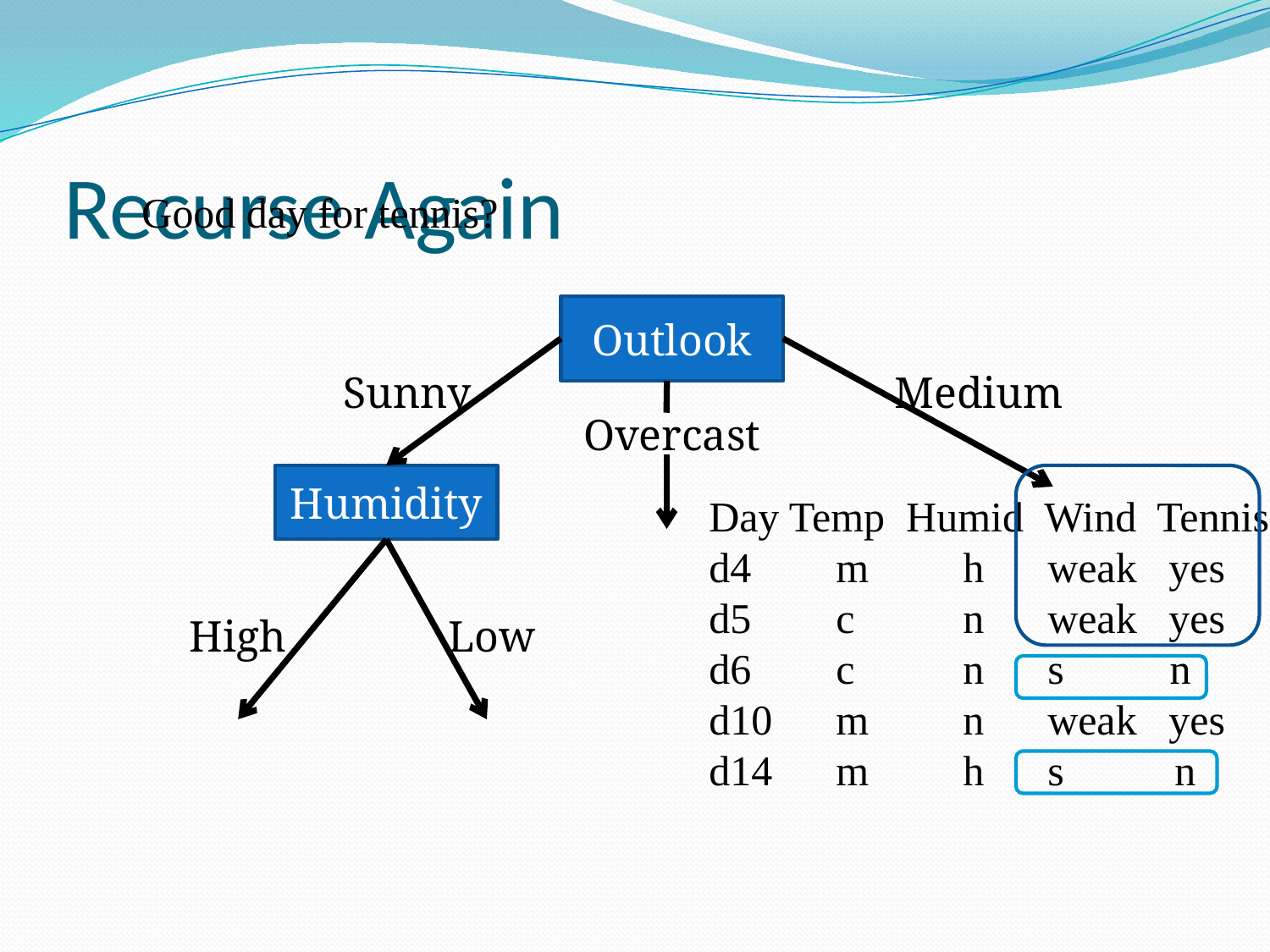

# Recurse Again
	Good day for tennis?
Outlook
Sunny
Medium
Overcast
Humidity

Day Temp  Humid  Wind  Tennis?
d4	m	h      weak   yes
d5	c	n      weak   yes
d6	c	n      s          n
d10	m	n      weak   yes
d14	m	h      s	        n
High
Low